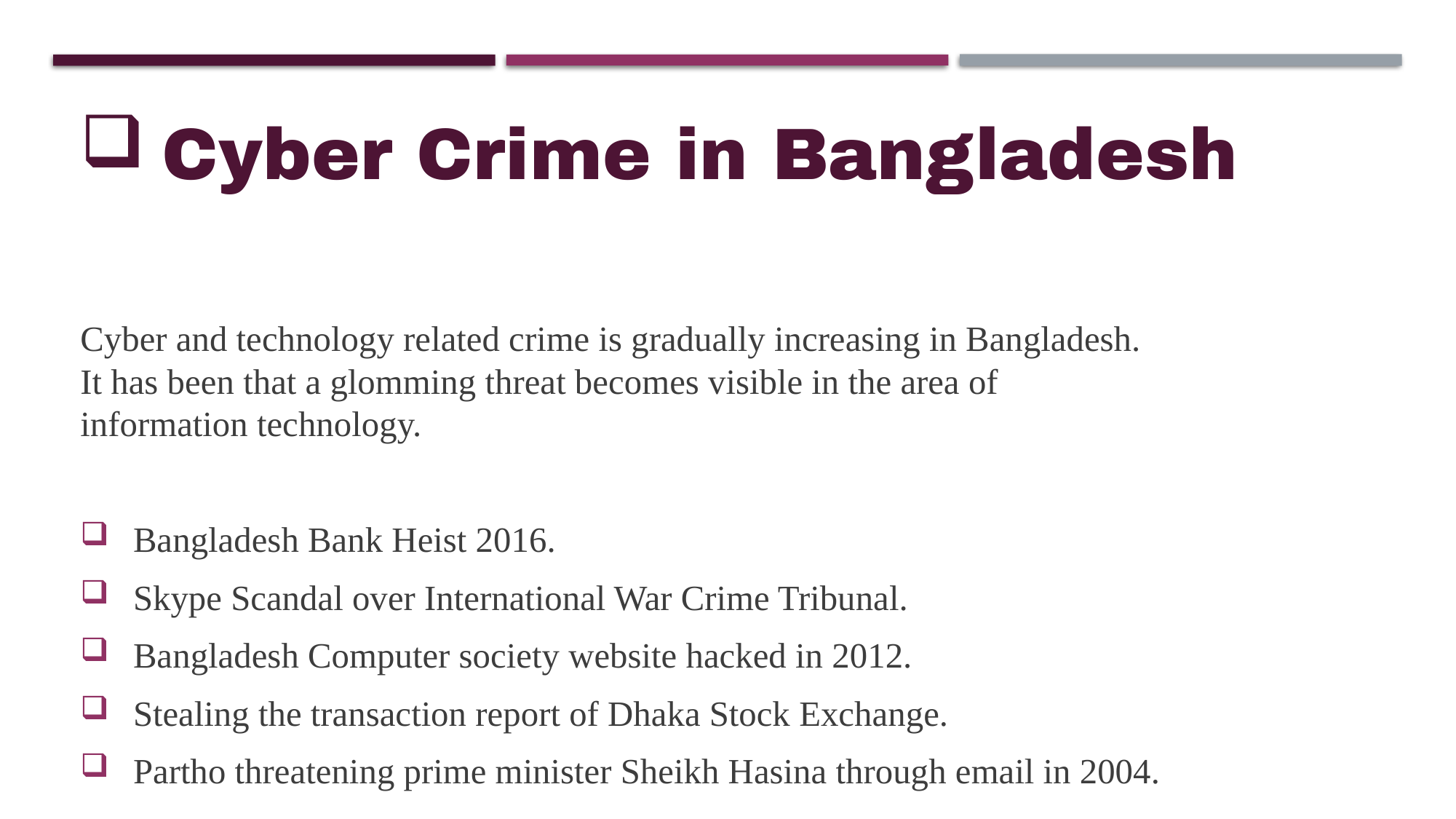

# Cyber Crime in Bangladesh

Cyber and technology related crime is gradually increasing in Bangladesh. It has been that a glomming threat becomes visible in the area of information technology.

Bangladesh Bank Heist 2016.
Skype Scandal over International War Crime Tribunal.
Bangladesh Computer society website hacked in 2012.
Stealing the transaction report of Dhaka Stock Exchange.
Partho threatening prime minister Sheikh Hasina through email in 2004.